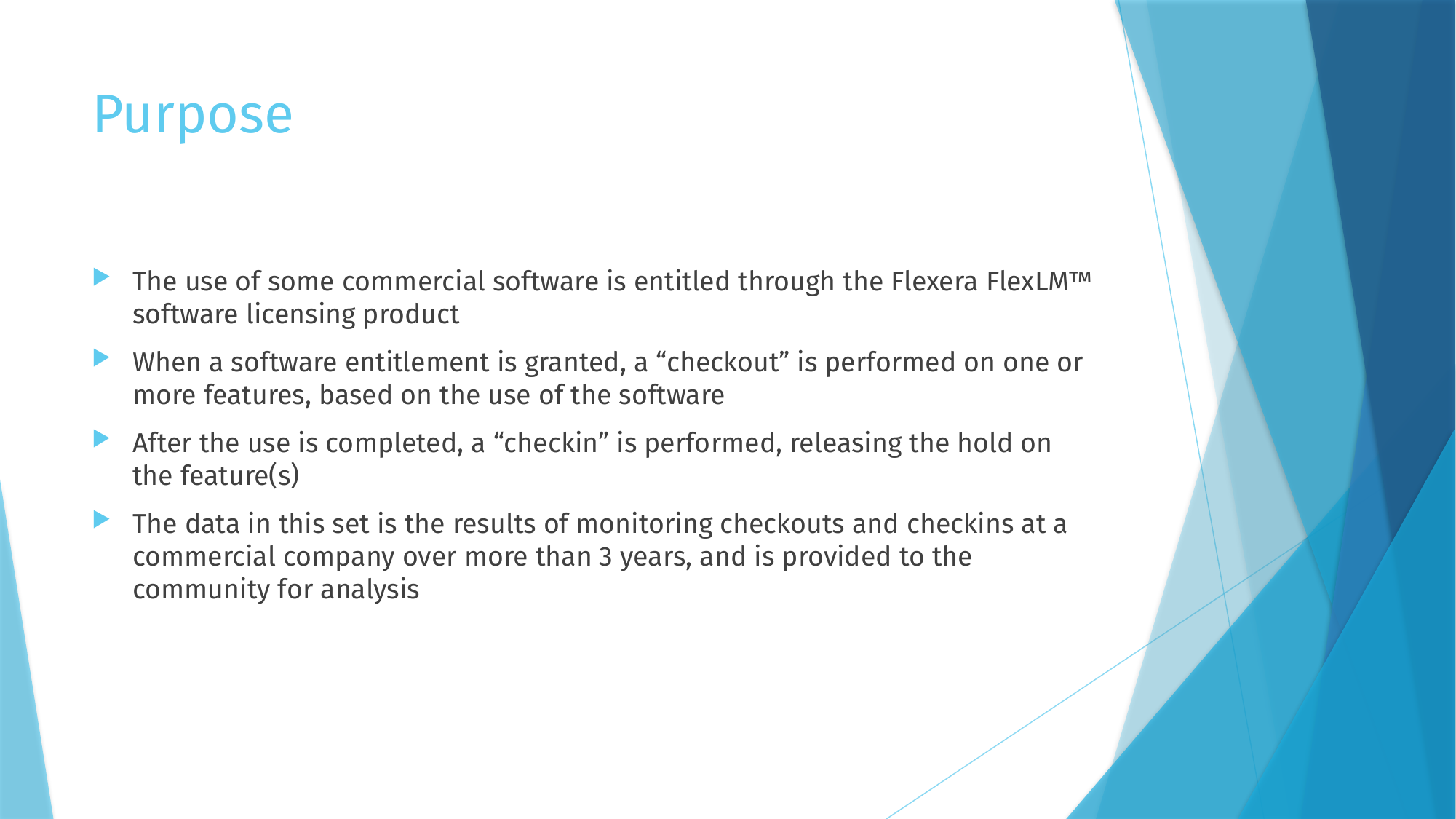

# Purpose
The use of some commercial software is entitled through the Flexera FlexLM™ software licensing product
When a software entitlement is granted, a “checkout” is performed on one or more features, based on the use of the software
After the use is completed, a “checkin” is performed, releasing the hold on the feature(s)
The data in this set is the results of monitoring checkouts and checkins at a commercial company over more than 3 years, and is provided to the community for analysis